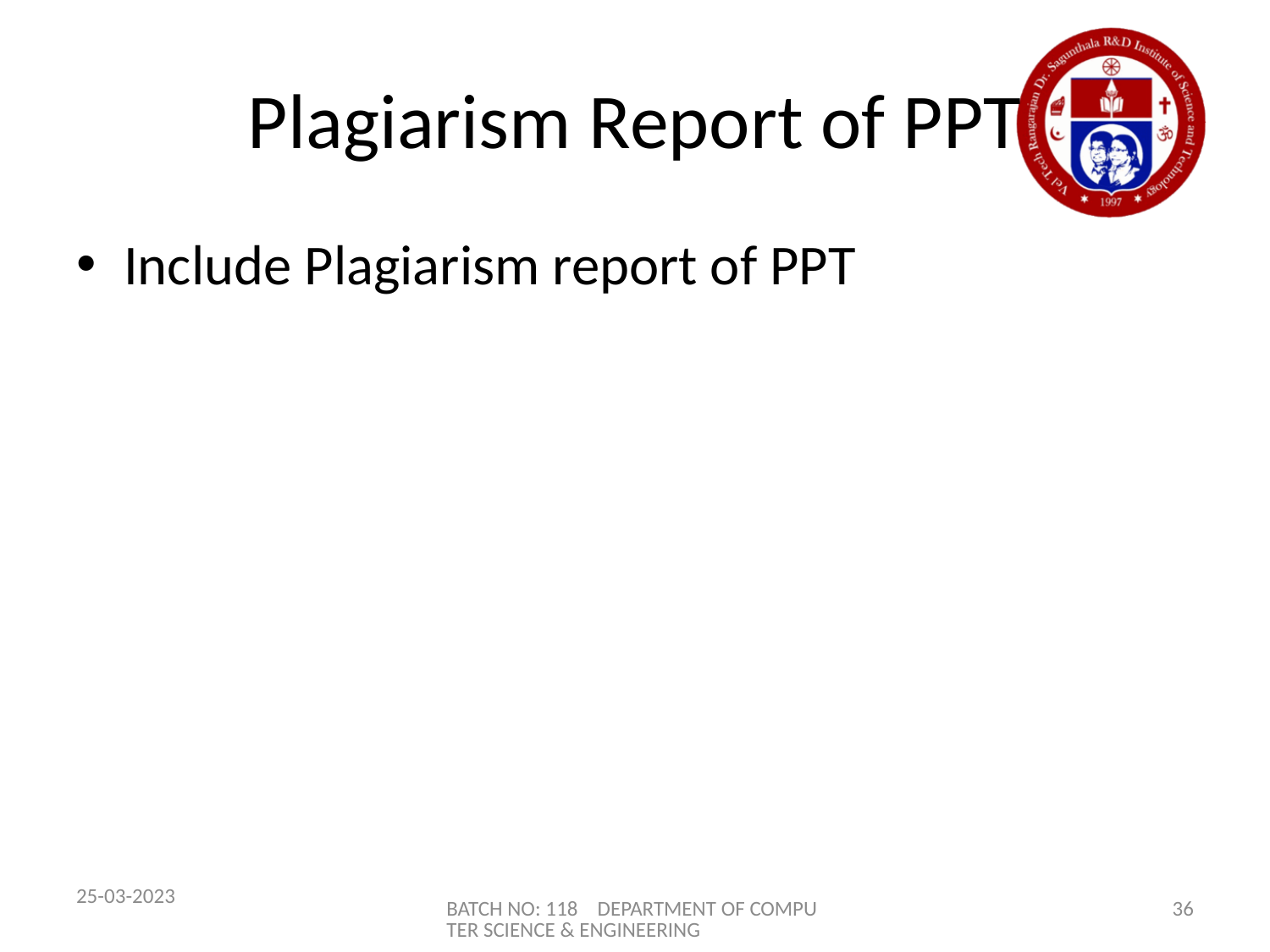

# Plagiarism Report of PPT
Include Plagiarism report of PPT

25-03-2023

BATCH NO: 118    DEPARTMENT OF COMPUTER SCIENCE & ENGINEERING
36